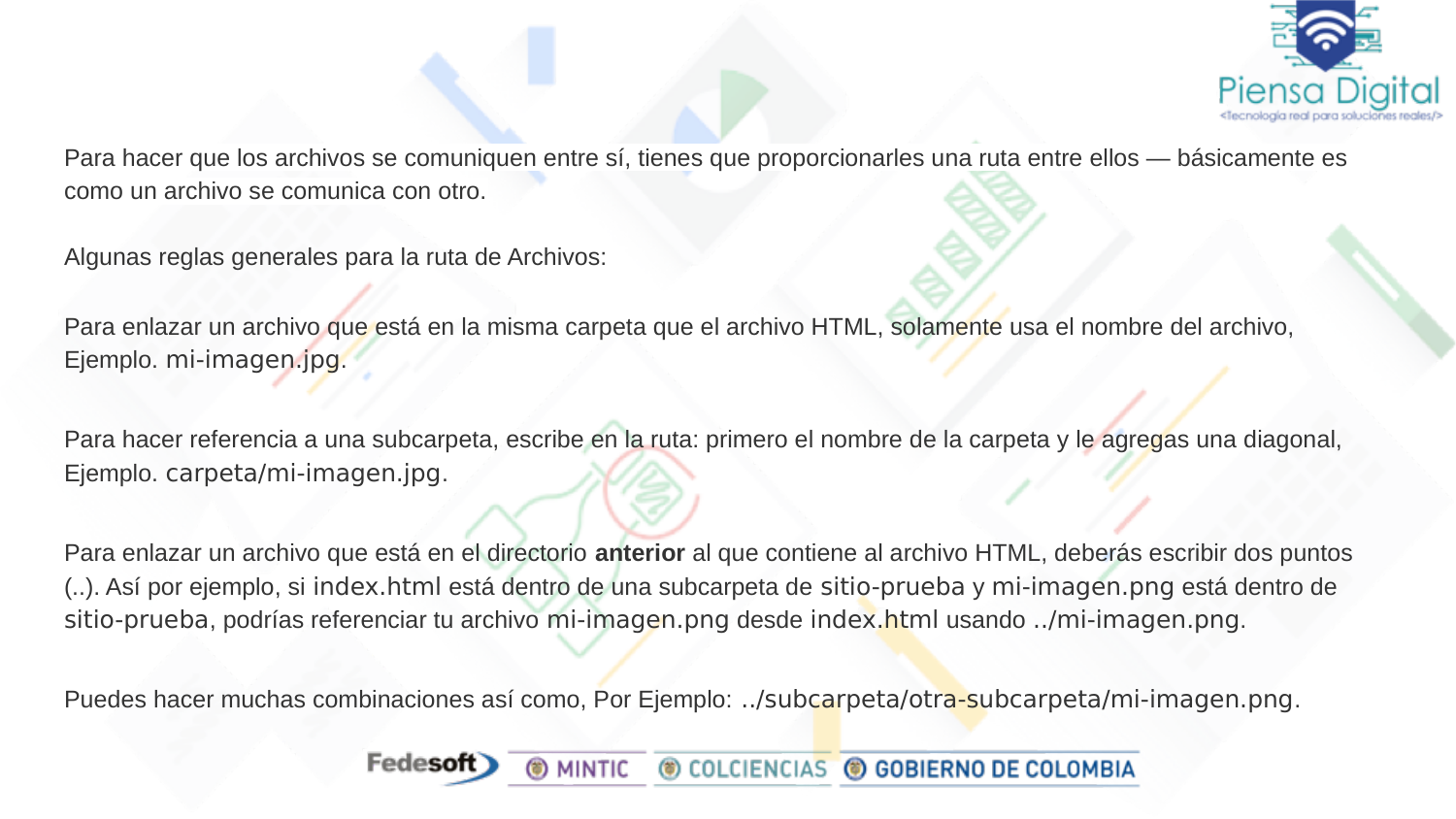

Para hacer que los archivos se comuniquen entre sí, tienes que proporcionarles una ruta entre ellos — básicamente es como un archivo se comunica con otro.
Algunas reglas generales para la ruta de Archivos:
Para enlazar un archivo que está en la misma carpeta que el archivo HTML, solamente usa el nombre del archivo, Ejemplo. mi-imagen.jpg.
Para hacer referencia a una subcarpeta, escribe en la ruta: primero el nombre de la carpeta y le agregas una diagonal, Ejemplo. carpeta/mi-imagen.jpg.
Para enlazar un archivo que está en el directorio anterior al que contiene al archivo HTML, deberás escribir dos puntos (..). Así por ejemplo, si index.html está dentro de una subcarpeta de sitio-prueba y mi-imagen.png está dentro de sitio-prueba, podrías referenciar tu archivo mi-imagen.png desde index.html usando ../mi-imagen.png.
Puedes hacer muchas combinaciones así como, Por Ejemplo: ../subcarpeta/otra-subcarpeta/mi-imagen.png.